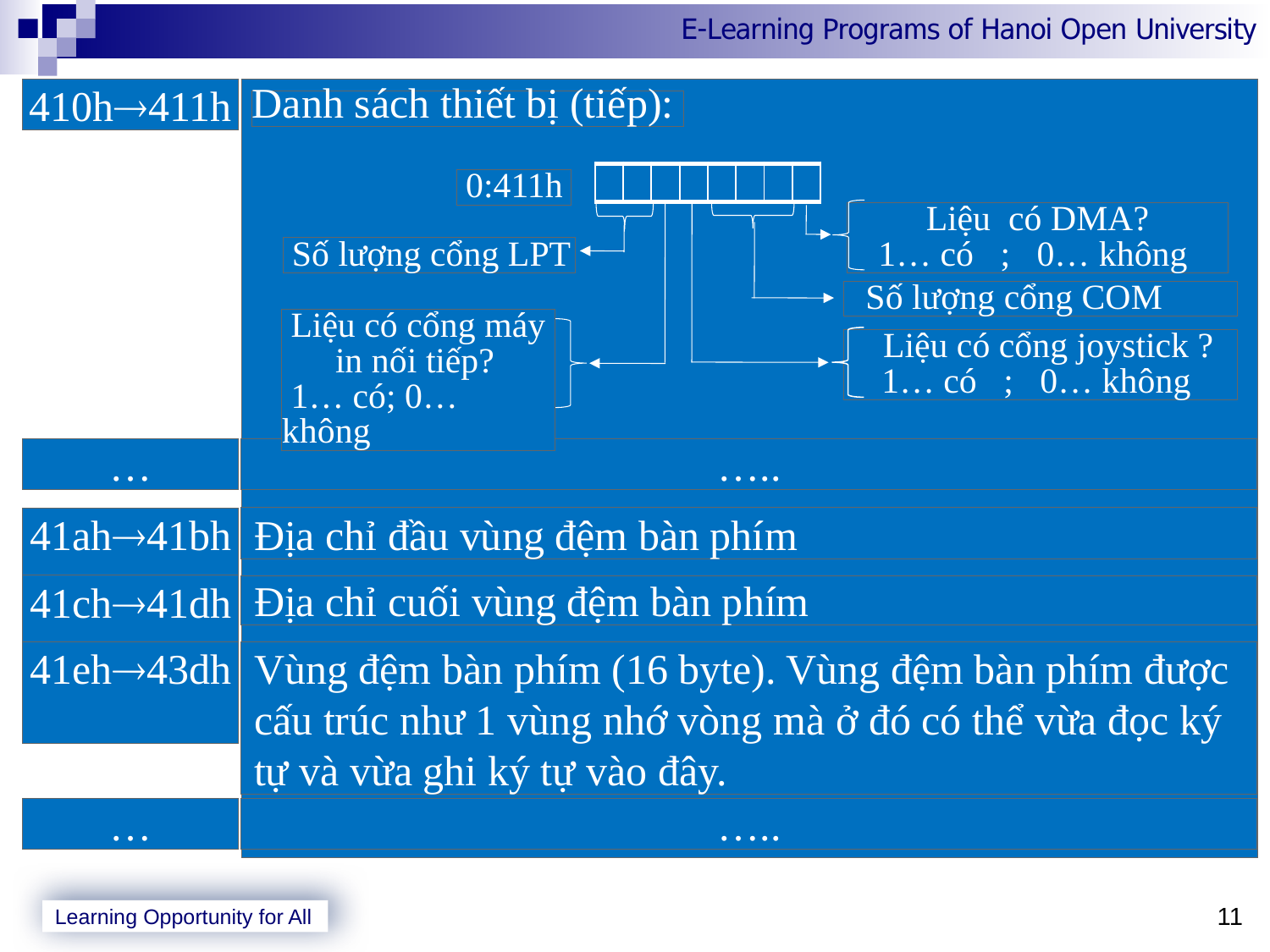

410h→411h
Danh sách thiết bị (tiếp):
|  |  |  |  |  |  |  |  |
| --- | --- | --- | --- | --- | --- | --- | --- |
 0:411h

Liệu  có DMA?
1… có   ;   0… không
 Số lượng cổng LPT
 Số lượng cổng COM
 Liệu có cổng máy
      in nối tiếp?
 1… có; 0… không

   Liệu có cổng joystick ?
1… có   ;   0… không
…
…..
Địa chỉ đầu vùng đệm bàn phím
41ah→41bh

41ch→41dh

Địa chỉ cuối vùng đệm bàn phím

41eh→43dh

Vùng đệm bàn phím (16 byte). Vùng đệm bàn phím được cấu trúc như 1 vùng nhớ vòng mà ở đó có thể vừa đọc ký tự và vừa ghi ký tự vào đây.

…
…..
11